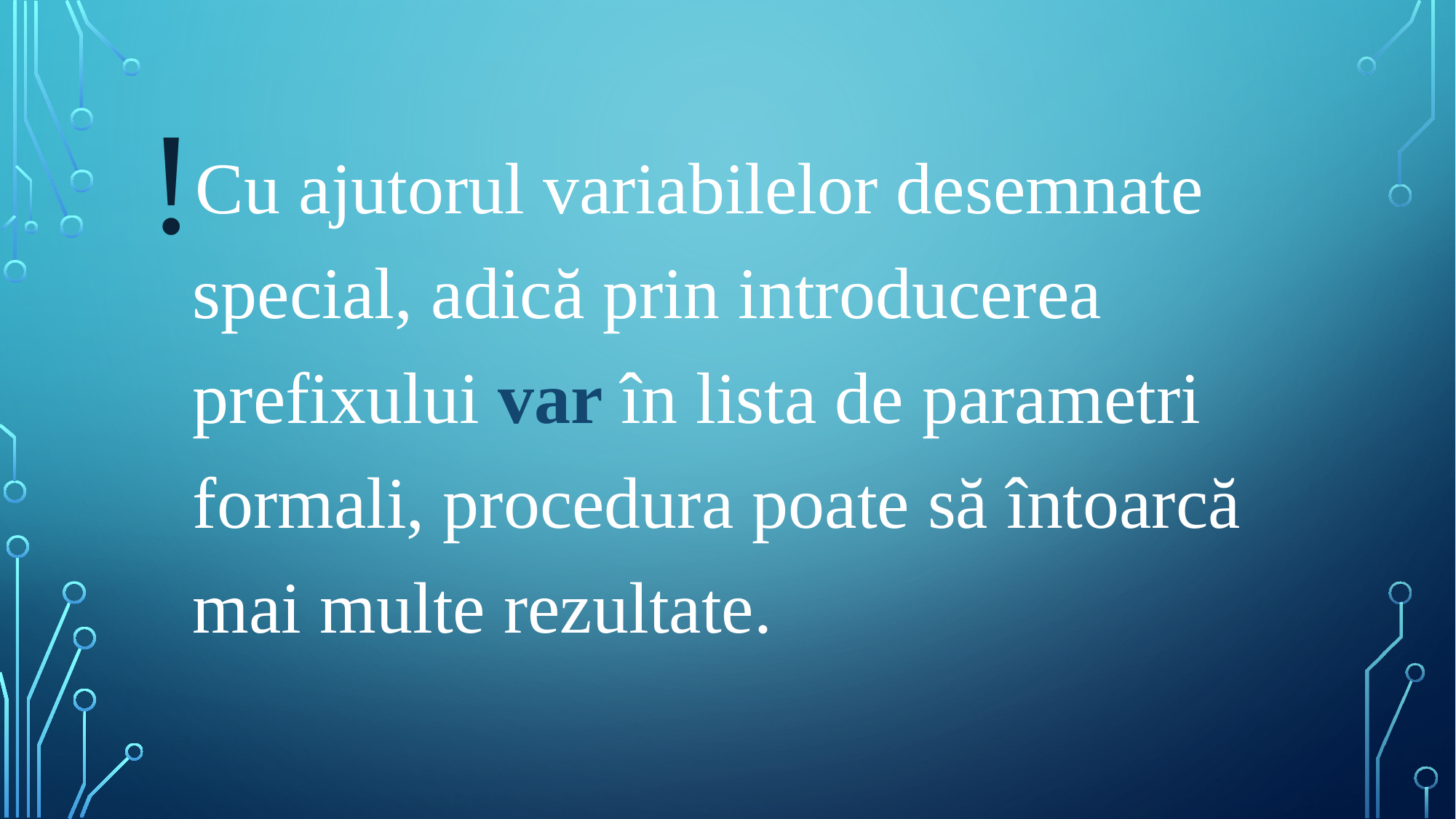

#
!
  Cu ajutorul variabilelor desemnate special, adică prin introducerea prefixului var în lista de parametri formali, procedura poate să întoarcă mai multe rezultate.